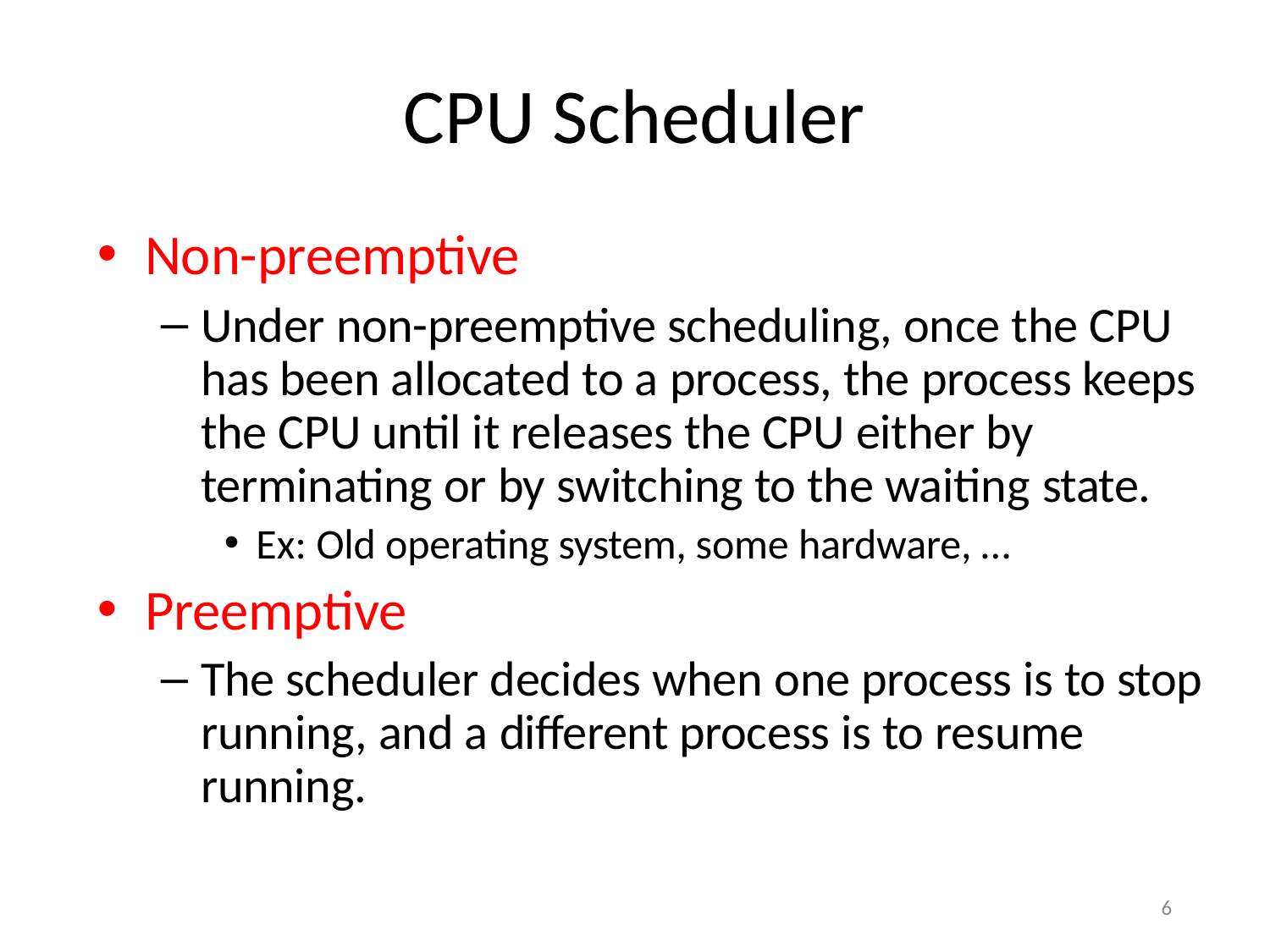

# CPU Scheduler
Non-preemptive
Under non-preemptive scheduling, once the CPU  has been allocated to a process, the process keeps  the CPU until it releases the CPU either by  terminating or by switching to the waiting state.
Ex: Old operating system, some hardware, …
Preemptive
The scheduler decides when one process is to stop  running, and a different process is to resume  running.
6